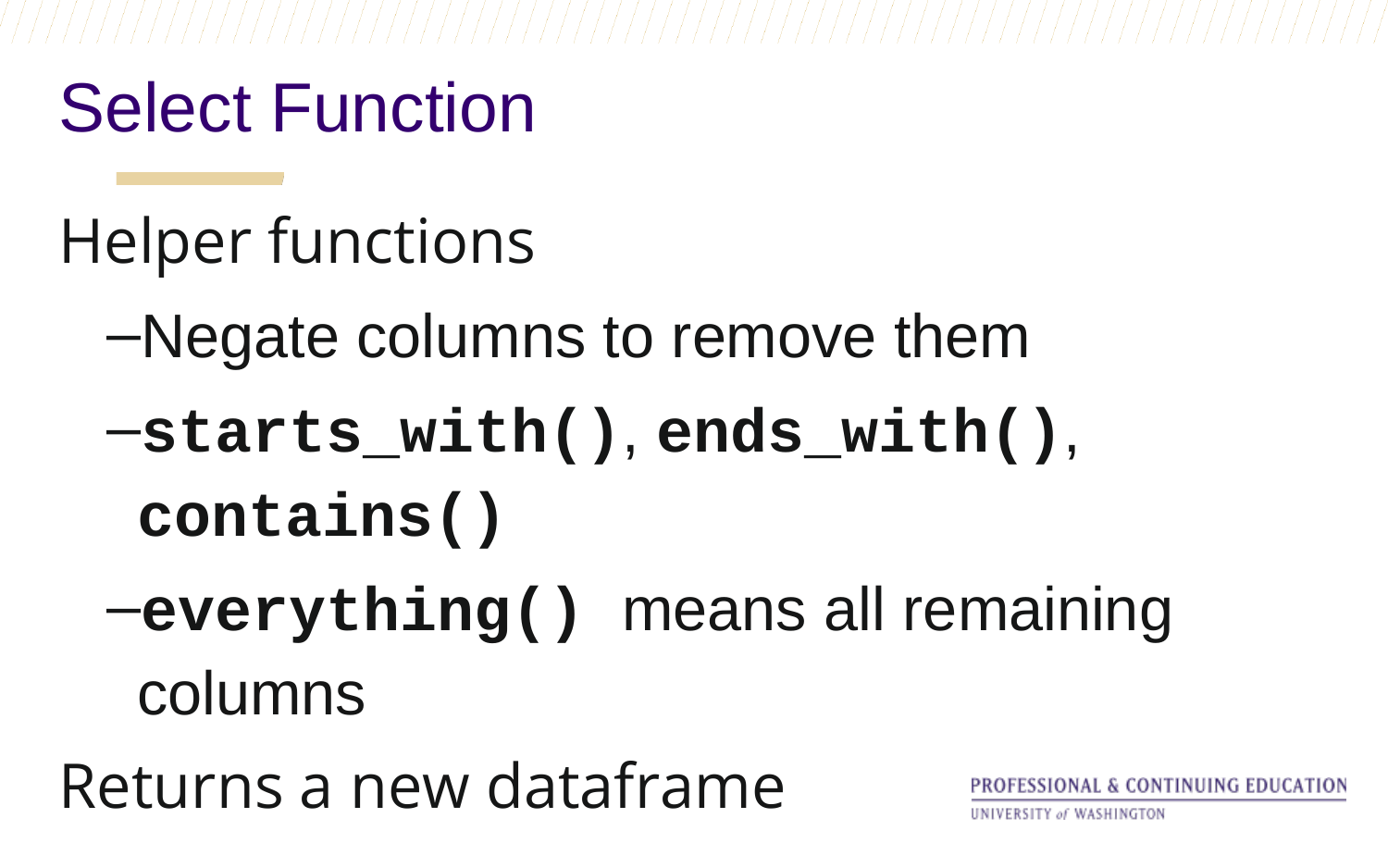

Select Function
Helper functions
Negate columns to remove them
starts_with(), ends_with(), contains()
everything() means all remaining columns
Returns a new dataframe